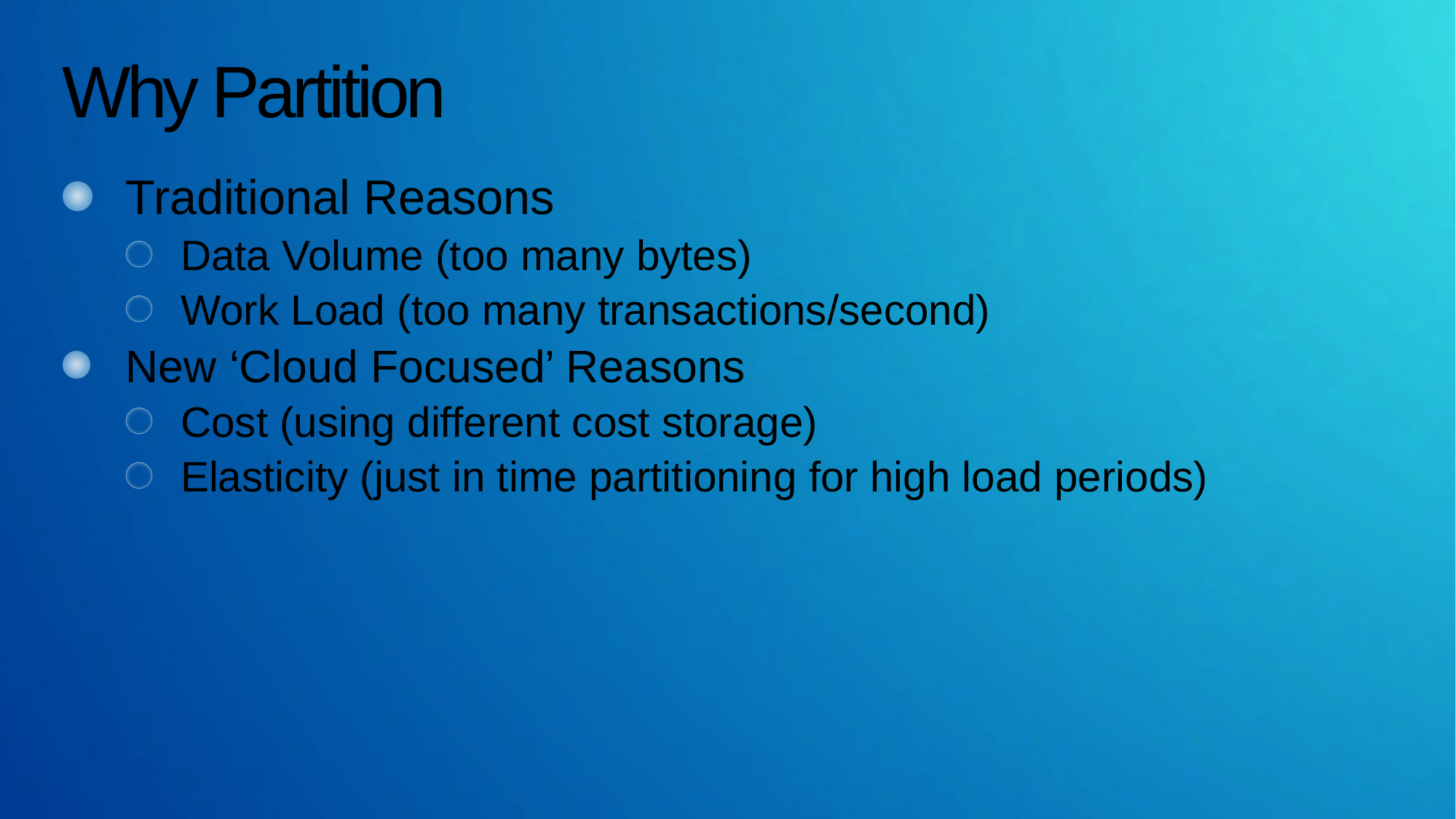

# Why Partition
Traditional Reasons
Data Volume (too many bytes)
Work Load (too many transactions/second)
New ‘Cloud Focused’ Reasons
Cost (using different cost storage)
Elasticity (just in time partitioning for high load periods)